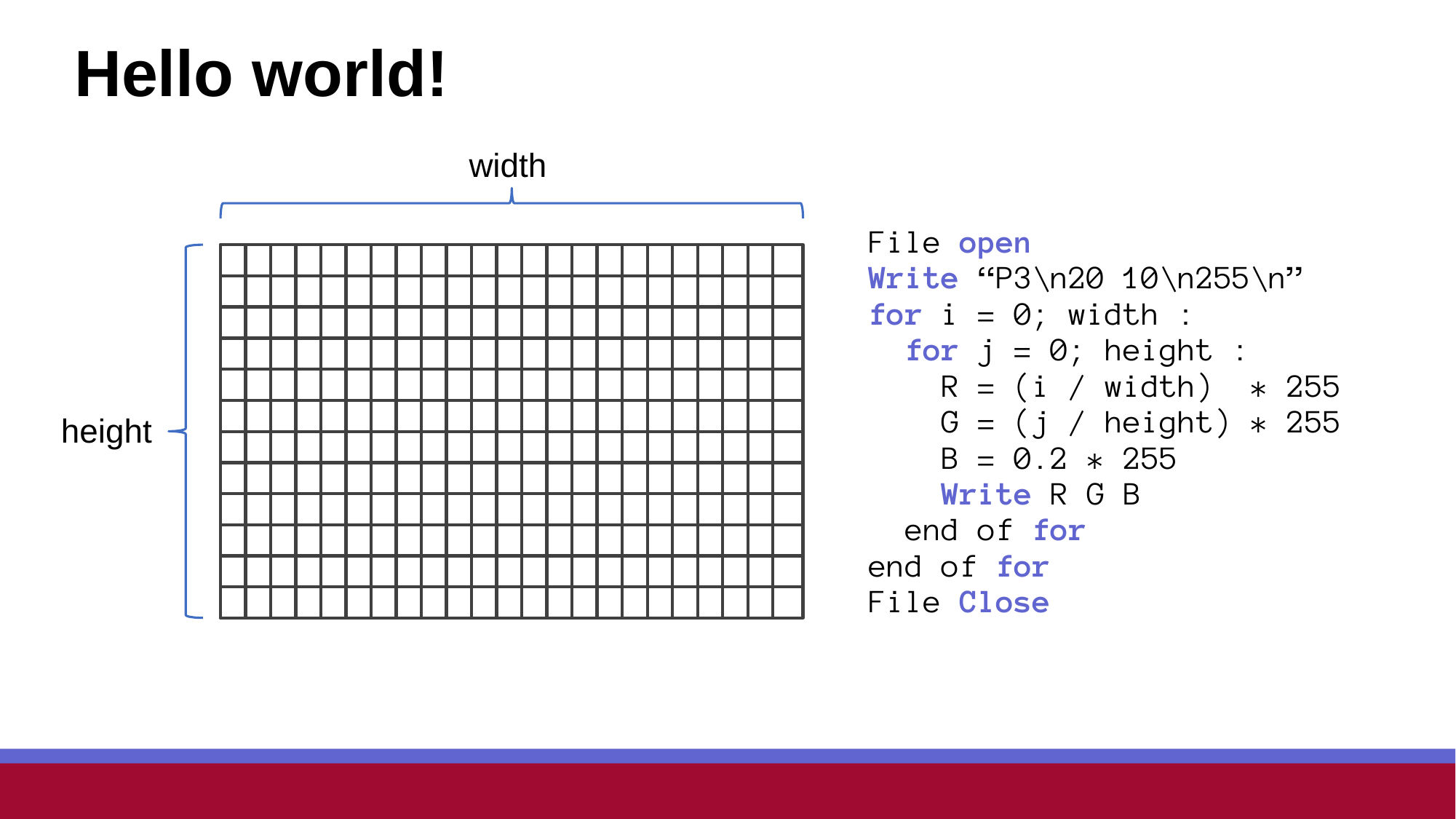

Hello world!
width
File open
Write “P3\n20 10\n255\n”
for i = 0; width :
  for j = 0; height :
    R = (i / width)  * 255
    G = (j / height) * 255
    B = 0.2 * 255
    Write R G B
  end of for
end of for
File Close

height